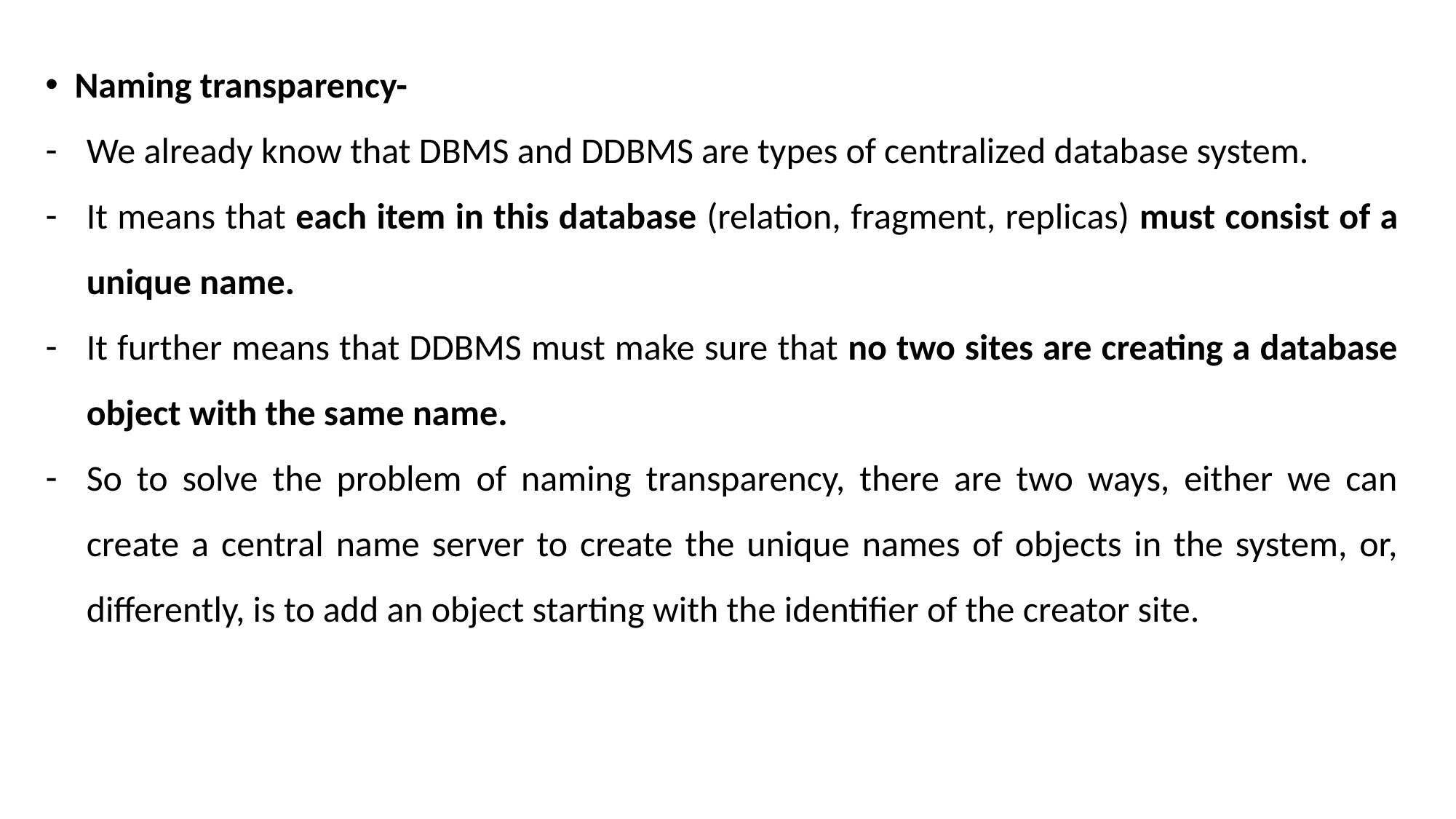

Naming transparency-
We already know that DBMS and DDBMS are types of centralized database system.
It means that each item in this database (relation, fragment, replicas) must consist of a unique name.
It further means that DDBMS must make sure that no two sites are creating a database object with the same name.
So to solve the problem of naming transparency, there are two ways, either we can create a central name server to create the unique names of objects in the system, or, differently, is to add an object starting with the identifier of the creator site.